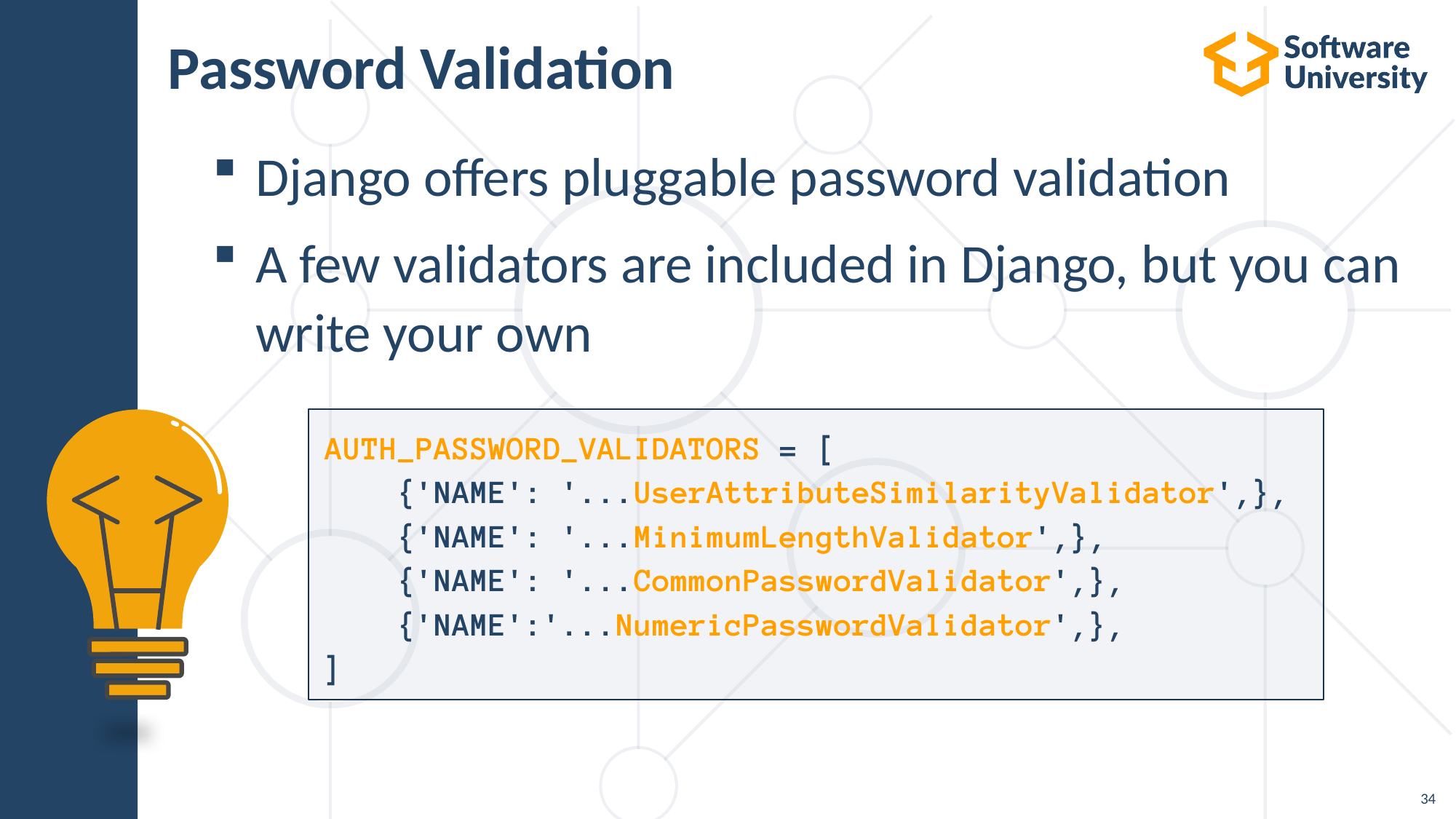

# Password Validation
Django offers pluggable password validation
A few validators are included in Django, but you can write your own
AUTH_PASSWORD_VALIDATORS = [
    {'NAME': '...UserAttributeSimilarityValidator',},
    {'NAME': '...MinimumLengthValidator',},
    {'NAME': '...CommonPasswordValidator',},
    {'NAME':'...NumericPasswordValidator',},
]
34